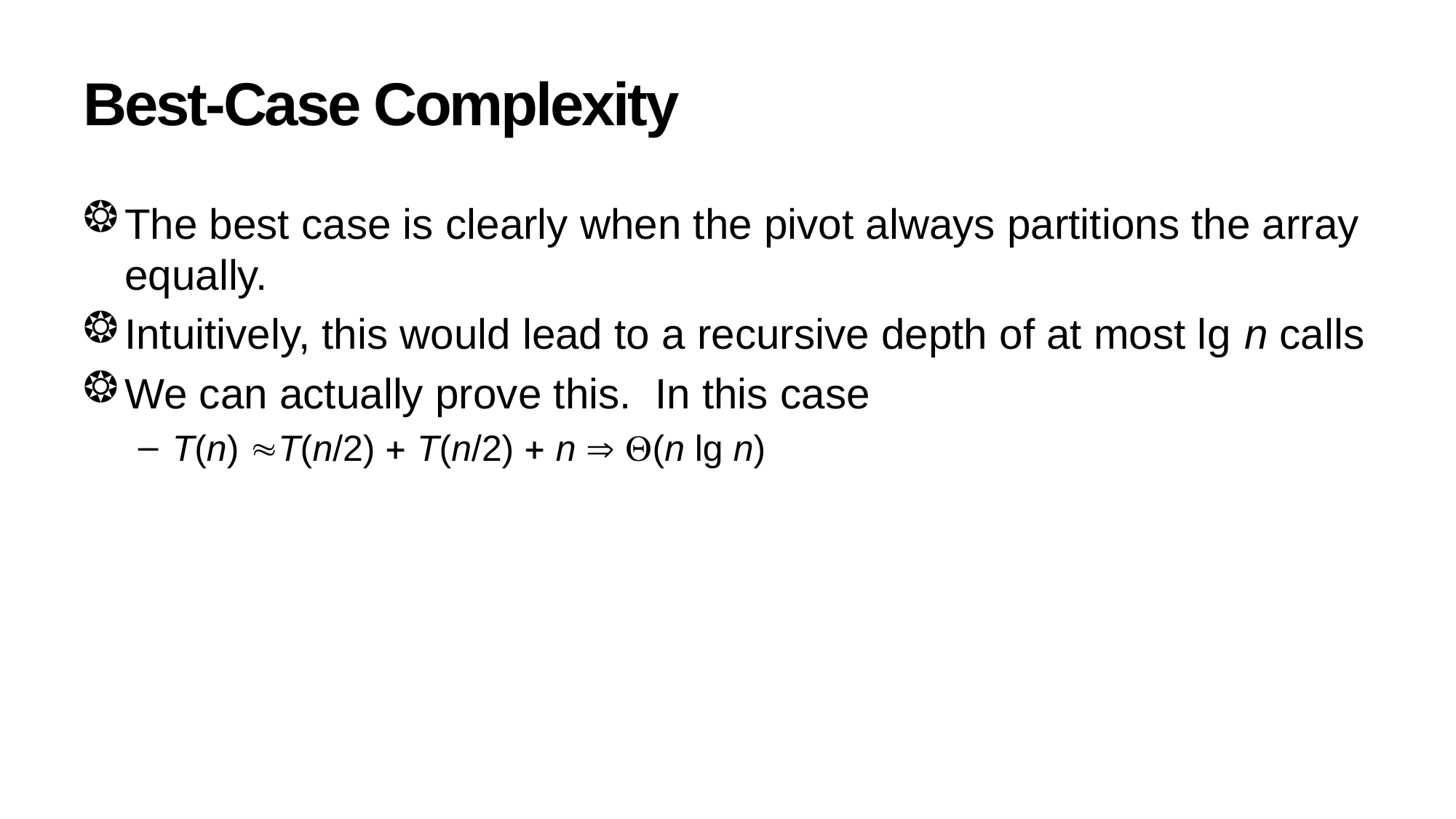

# Best-Case Complexity
The best case is clearly when the pivot always partitions the array equally.
Intuitively, this would lead to a recursive depth of at most lg n calls
We can actually prove this.  In this case
T(n) ≈T(n/2) + T(n/2) + n ⇒ Θ(n lg n)